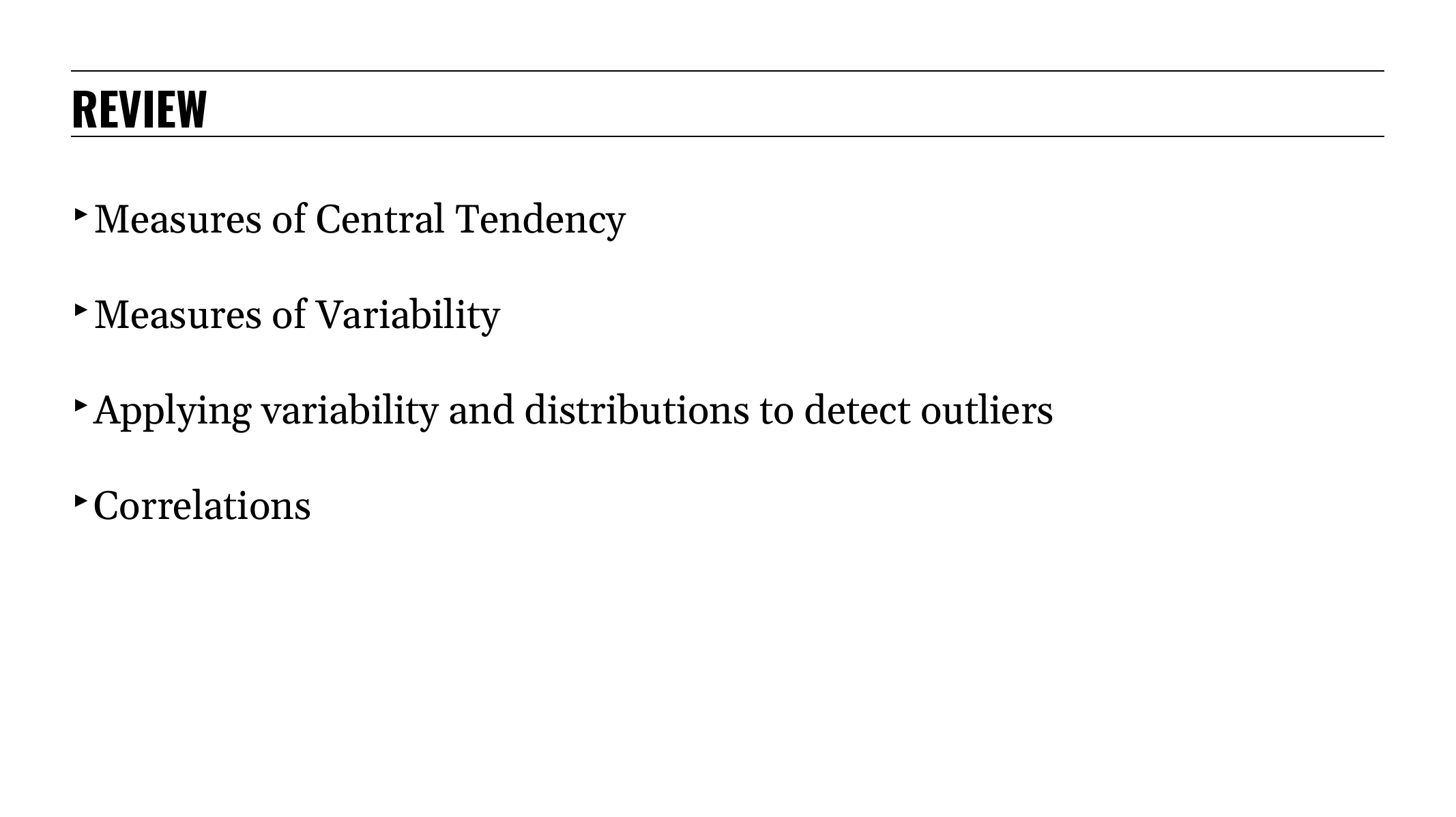

REVIEW

Measures of Central Tendency

Measures of Variability

Applying variability and distributions to detect outliers

Correlations